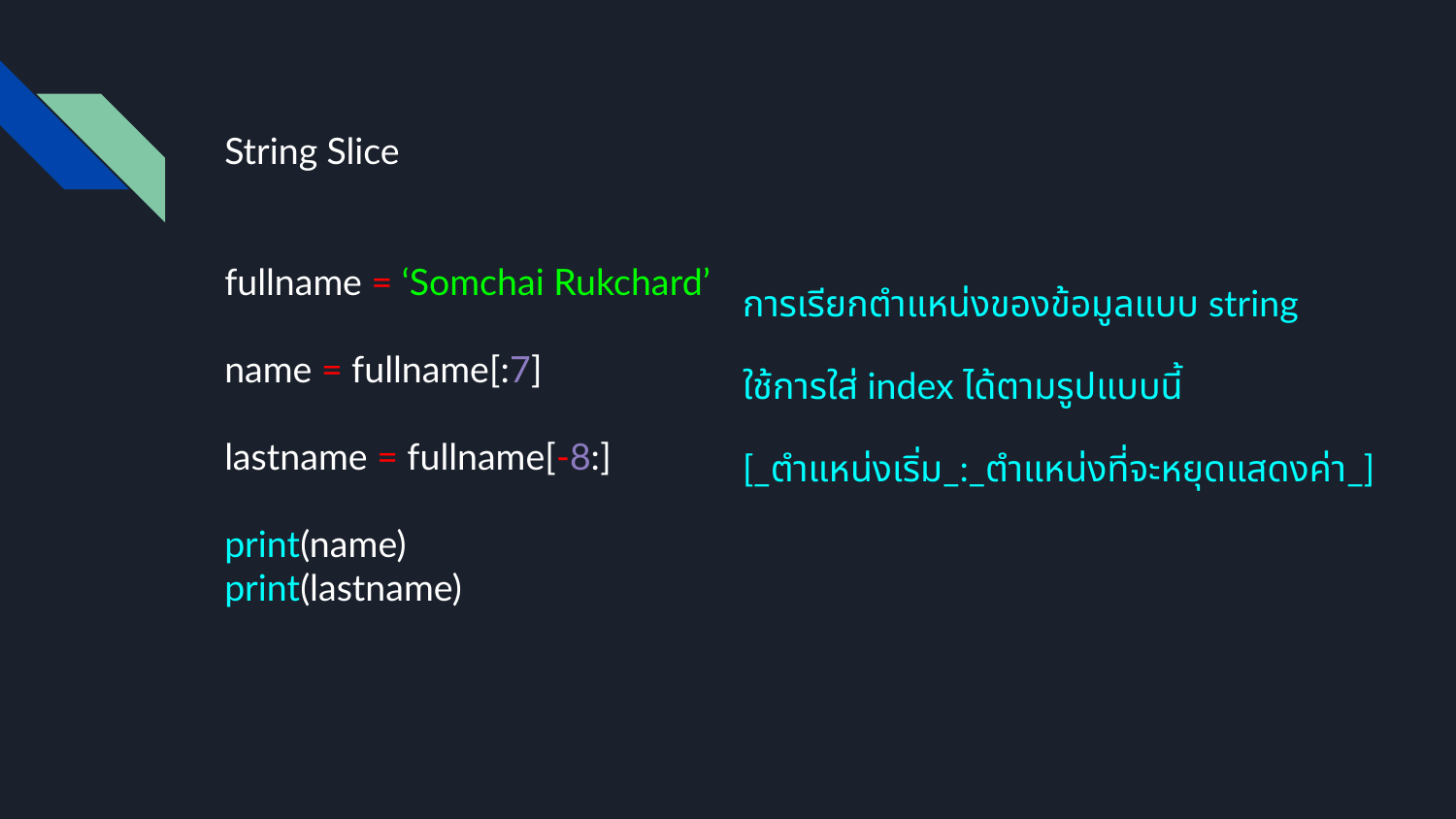

String Slice

fullname = ‘Somchai Rukchard’

name = fullname[:7]

lastname = fullname[-8:]

print(name)
print(lastname)

การเรียกตำแหน่งของข้อมูลแบบ string
ใช้การใส่ index ได้ตามรูปแบบนี้
[_ตำแหน่งเริ่ม_:_ตำแหน่งที่จะหยุดแสดงค่า_]